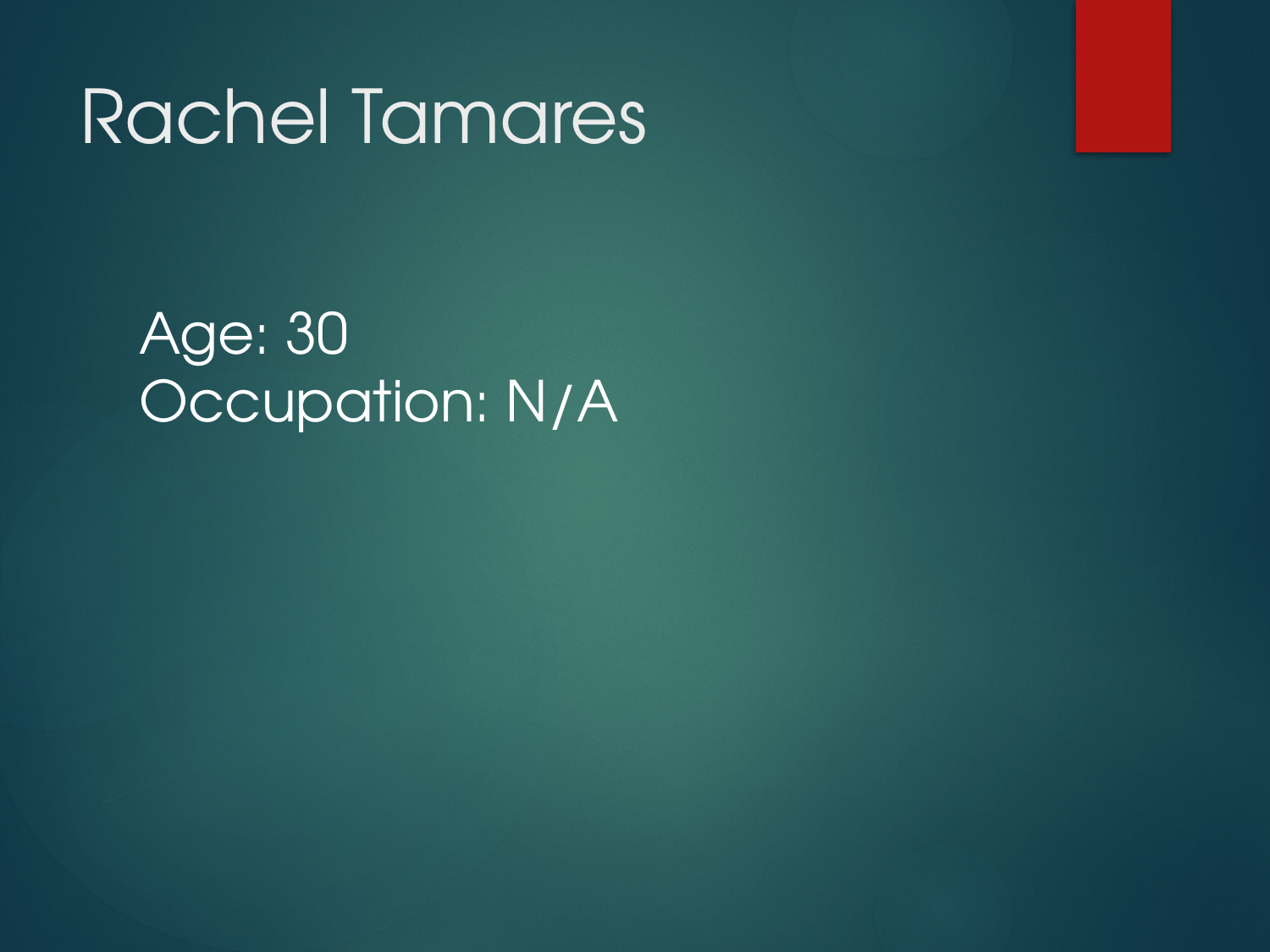

# Rachel Tamares

Age: 30
Occupation: N/A